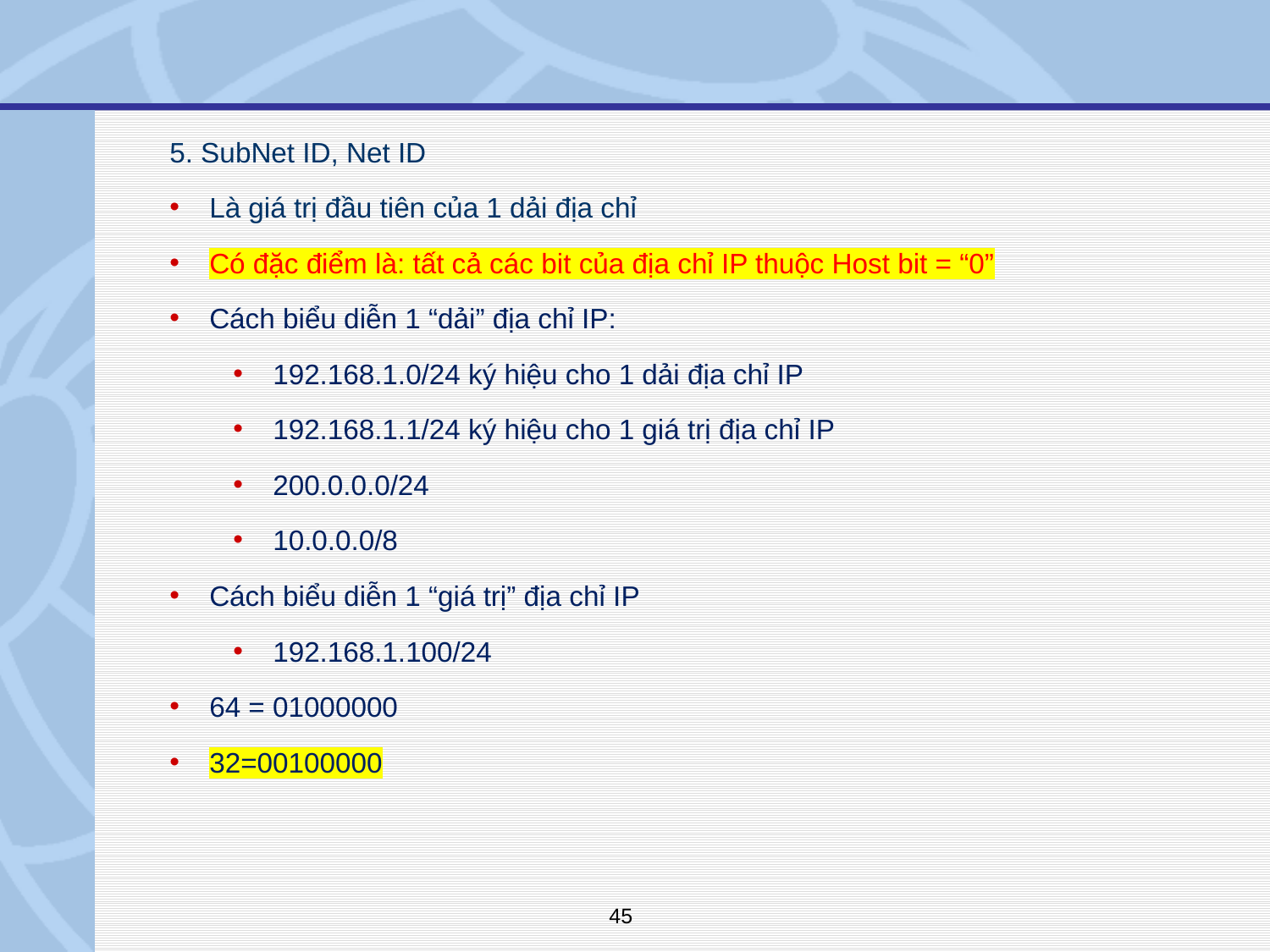

5. SubNet ID, Net ID
Là giá trị đầu tiên của 1 dải địa chỉ
Có đặc điểm là: tất cả các bit của địa chỉ IP thuộc Host bit = “0”
Cách biểu diễn 1 “dải” địa chỉ IP:
192.168.1.0/24 ký hiệu cho 1 dải địa chỉ IP
192.168.1.1/24 ký hiệu cho 1 giá trị địa chỉ IP
200.0.0.0/24
10.0.0.0/8
Cách biểu diễn 1 “giá trị” địa chỉ IP
192.168.1.100/24
64 = 01000000
32=00100000